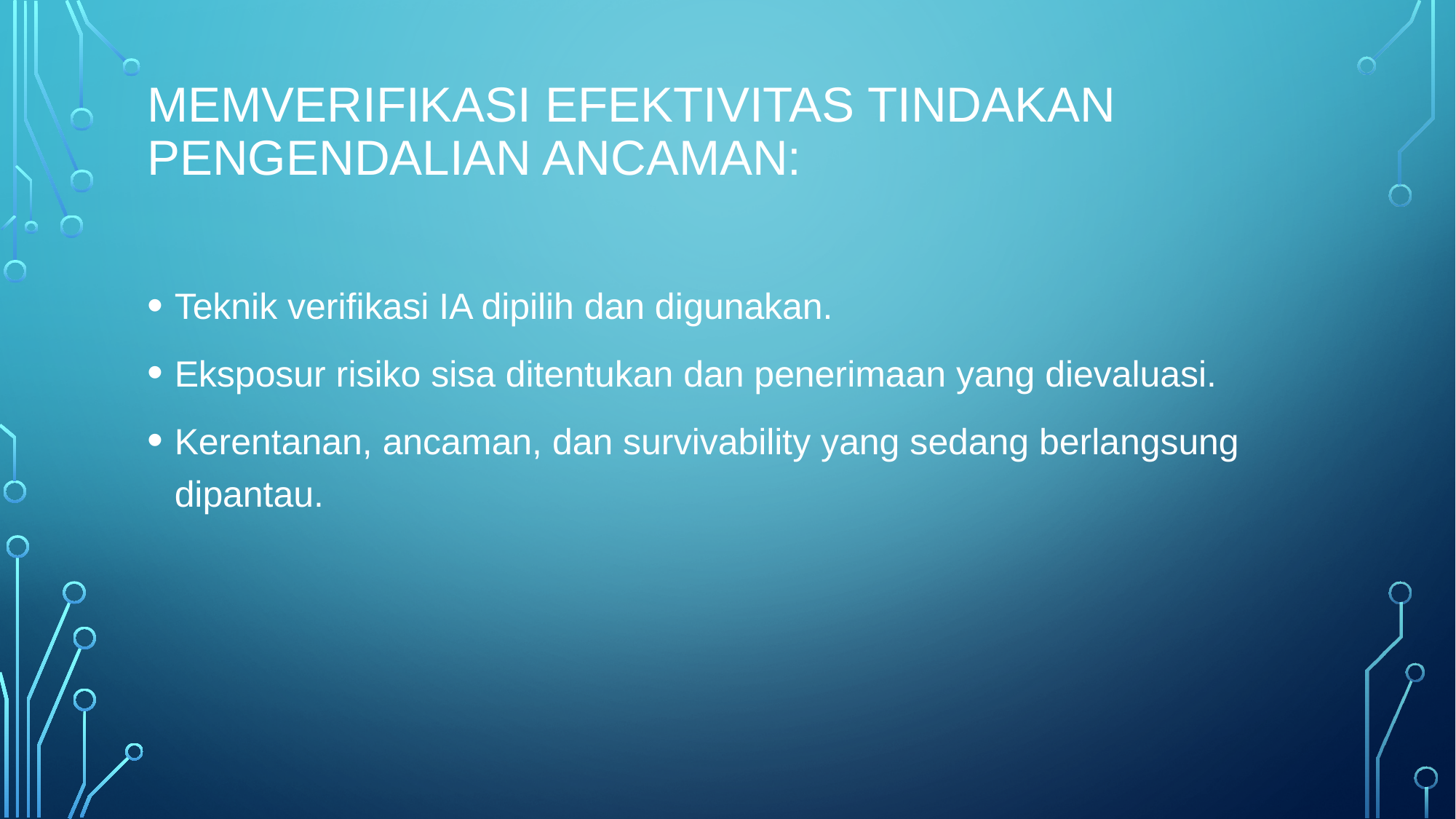

# memverifikasi efektivitas tindakan pengendalian ancaman:
Teknik verifikasi IA dipilih dan digunakan.
Eksposur risiko sisa ditentukan dan penerimaan yang dievaluasi.
Kerentanan, ancaman, dan survivability yang sedang berlangsung dipantau.